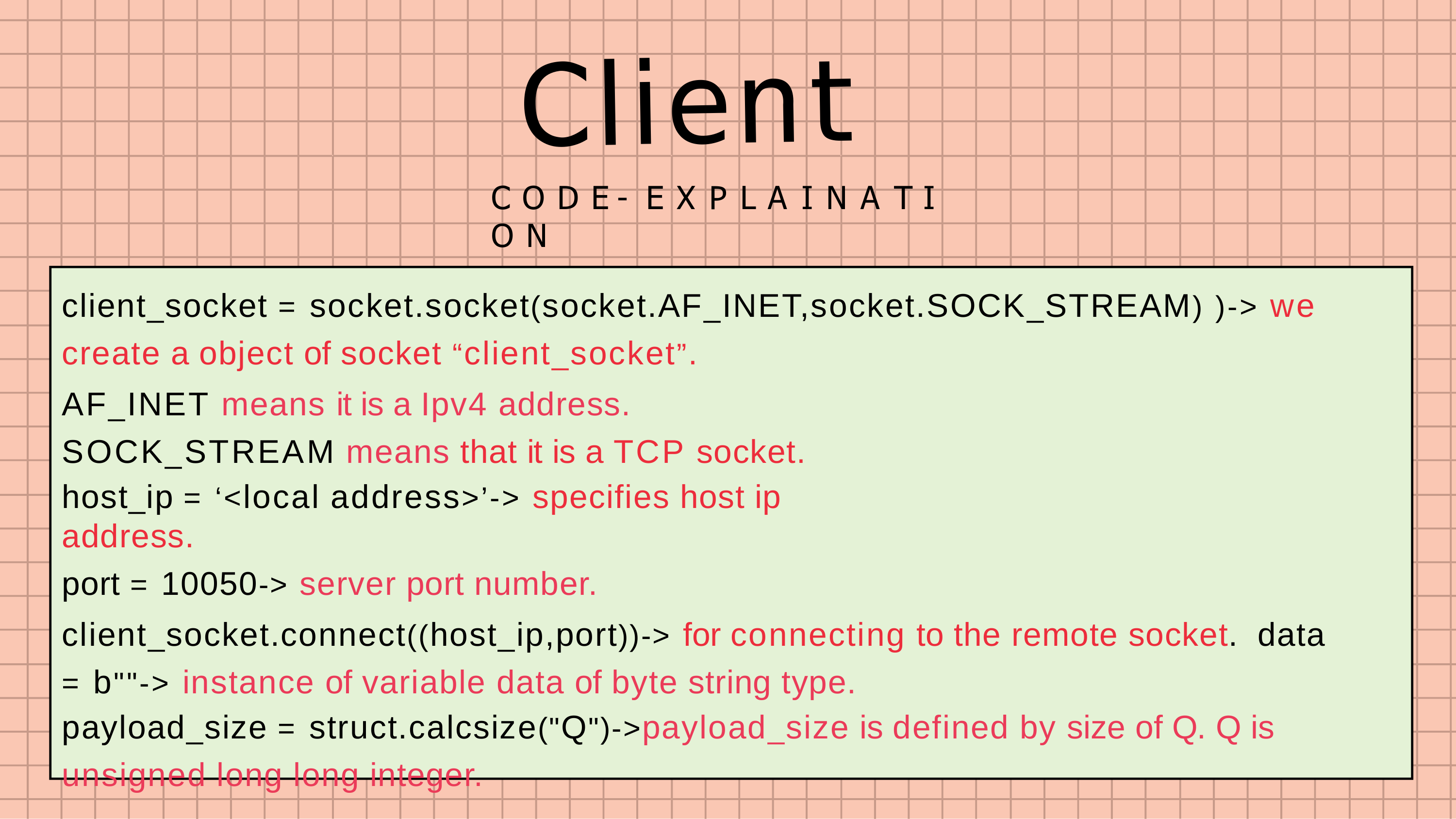

Client
# C O D E	-	E X P L A I N A T I O N

client_socket = socket.socket(socket.AF_INET,socket.SOCK_STREAM) )-> we  create a object of socket “client_socket”.
AF_INET means it is a Ipv4 address.  SOCK_STREAM means that it is a TCP socket.
host_ip = ‘<local address>’-> specifies host ip address.
port = 10050-> server port number.
client_socket.connect((host_ip,port))-> for connecting to the remote socket.  data = b""-> instance of variable data of byte string type.
payload_size = struct.calcsize("Q")->payload_size is defined by size of Q. Q is
unsigned long long integer.